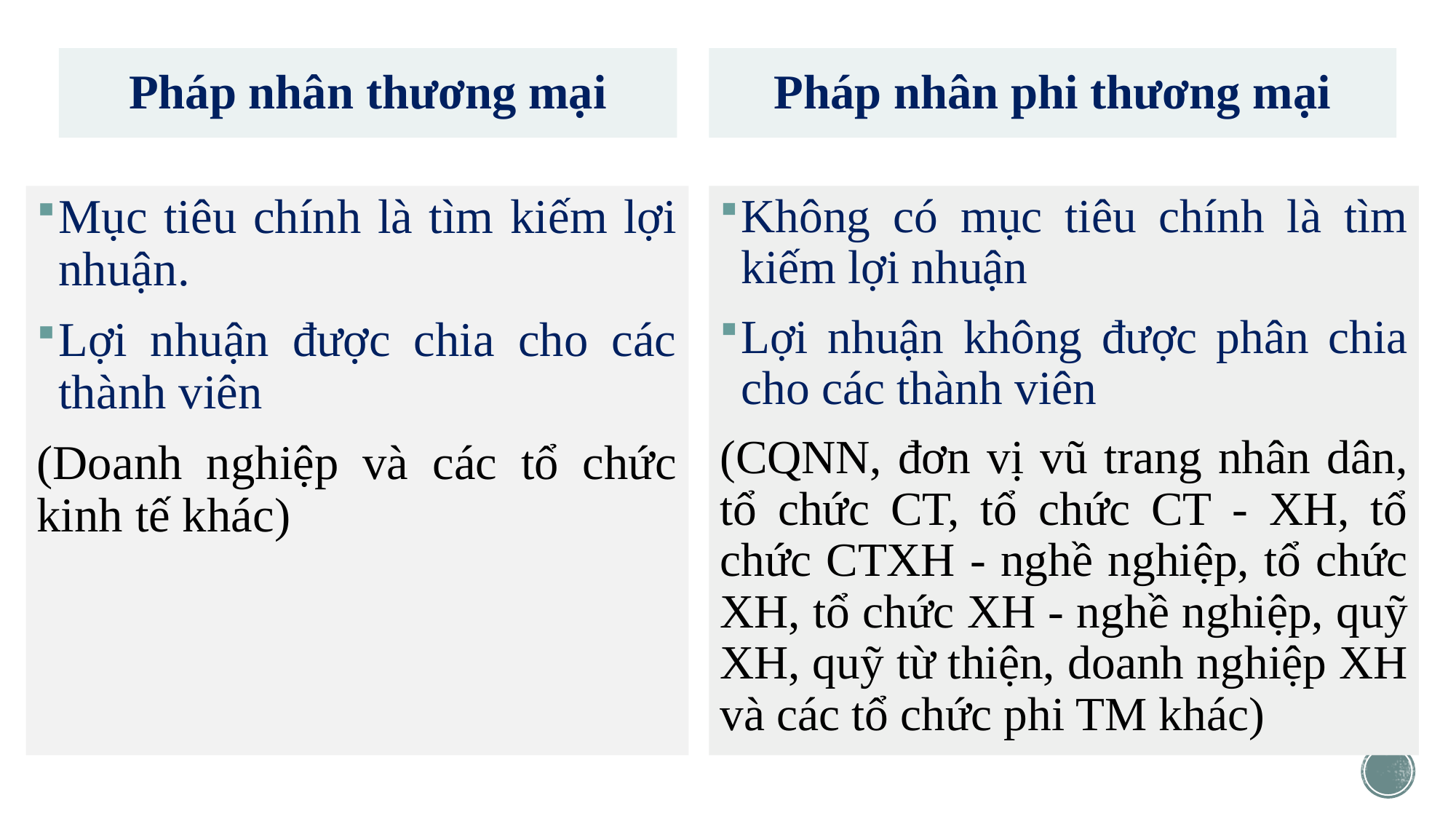

Pháp nhân thương mại
Pháp nhân phi thương mại
Mục tiêu chính là tìm kiếm lợi nhuận.
Lợi nhuận được chia cho các thành viên
(Doanh nghiệp và các tổ chức kinh tế khác)
Không có mục tiêu chính là tìm kiếm lợi nhuận
Lợi nhuận không được phân chia cho các thành viên
(CQNN, đơn vị vũ trang nhân dân, tổ chức CT, tổ chức CT - XH, tổ chức CTXH - nghề nghiệp, tổ chức XH, tổ chức XH - nghề nghiệp, quỹ XH, quỹ từ thiện, doanh nghiệp XH và các tổ chức phi TM khác)